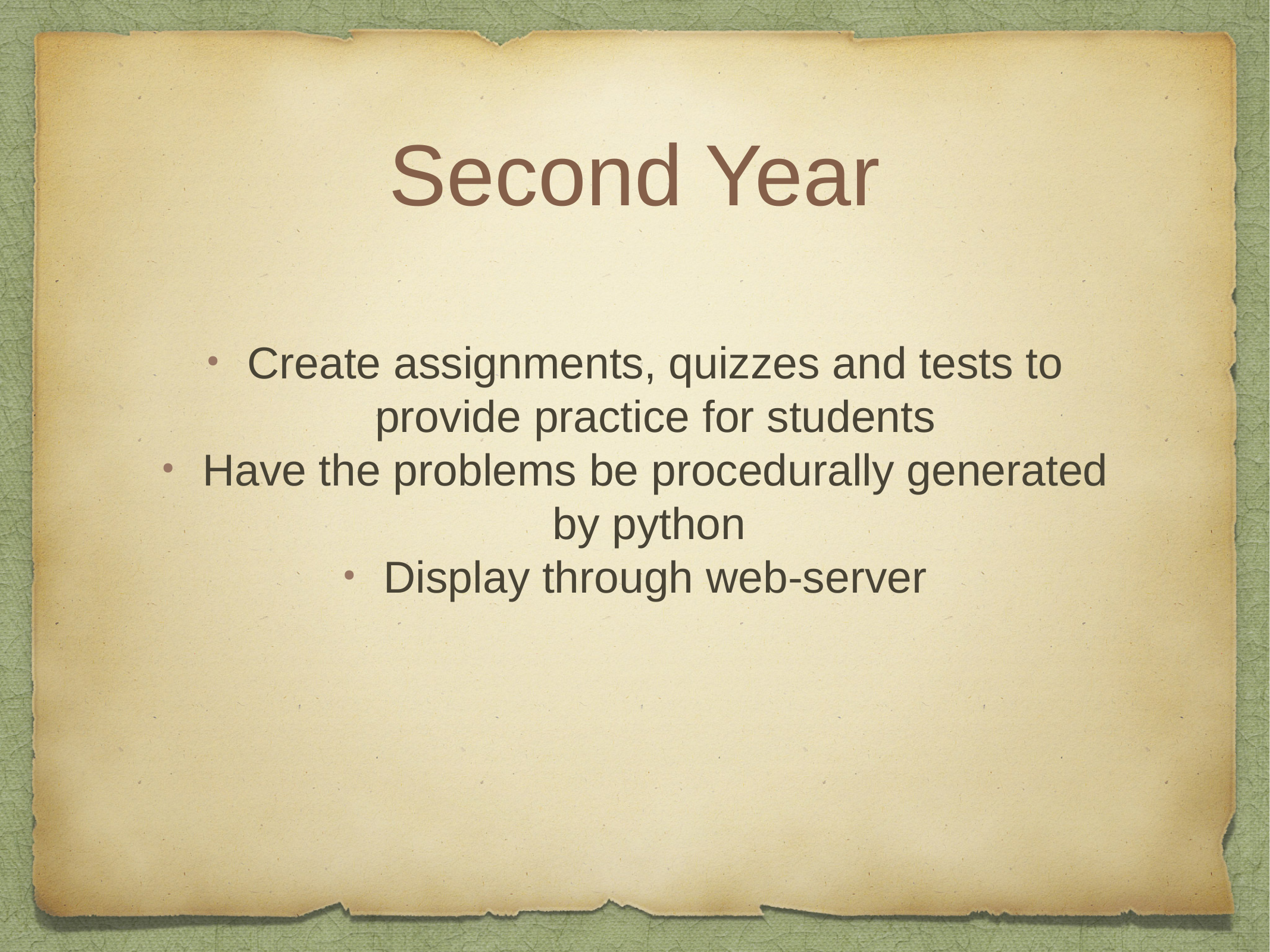

# Second Year
Create assignments, quizzes and tests to provide practice for students
Have the problems be procedurally generated by python
Display through web-server